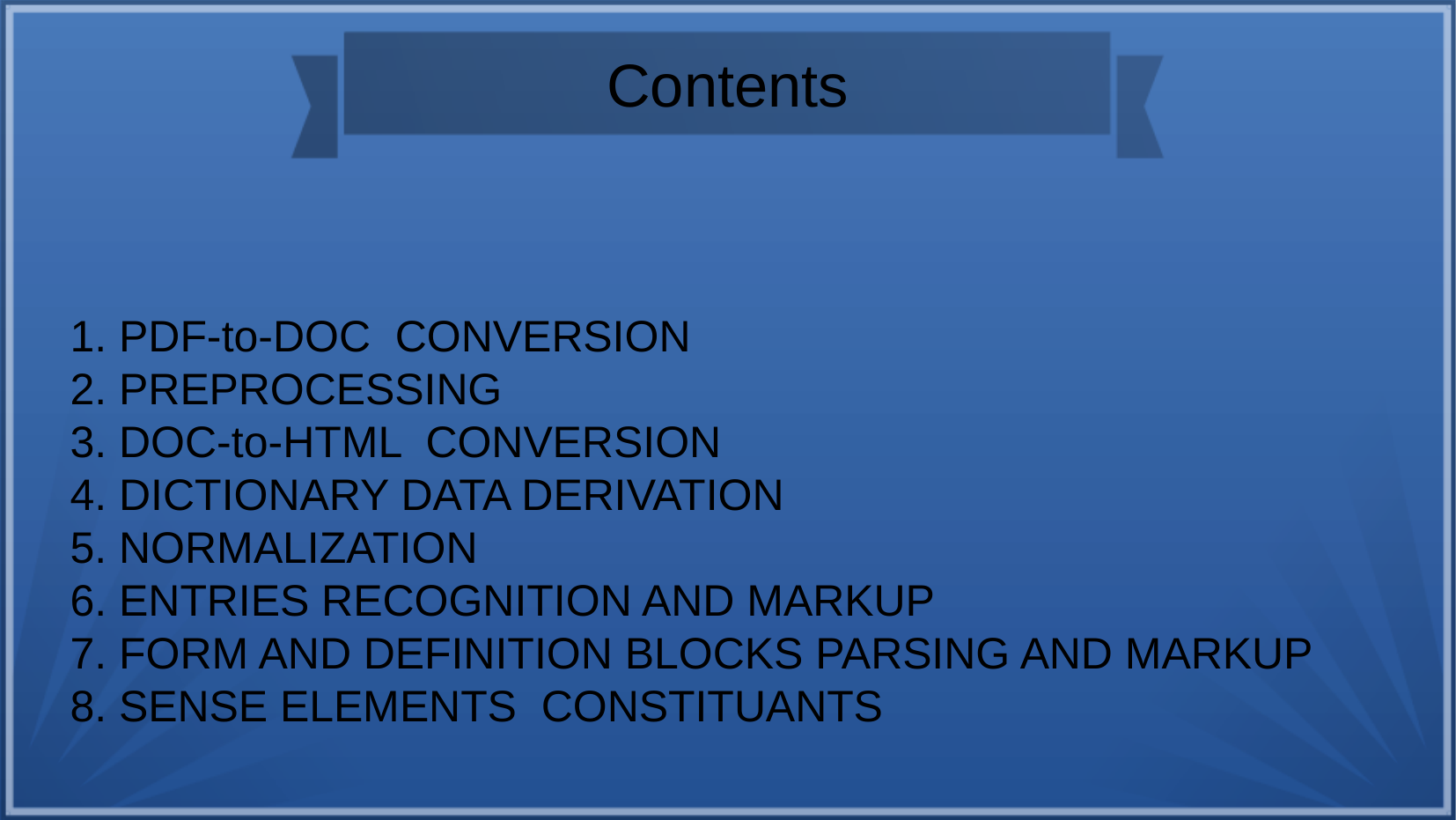

Contents
1. PDF-to-DOC  CONVERSION
2. PREPROCESSING
3. DOC-to-HTML  CONVERSION
4. DICTIONARY DATA DERIVATION
5. NORMALIZATION
6. ENTRIES RECOGNITION AND MARKUP
7. FORM AND DEFINITION BLOCKS PARSING AND MARKUP
8. SENSE ELEMENTS  CONSTITUANTS